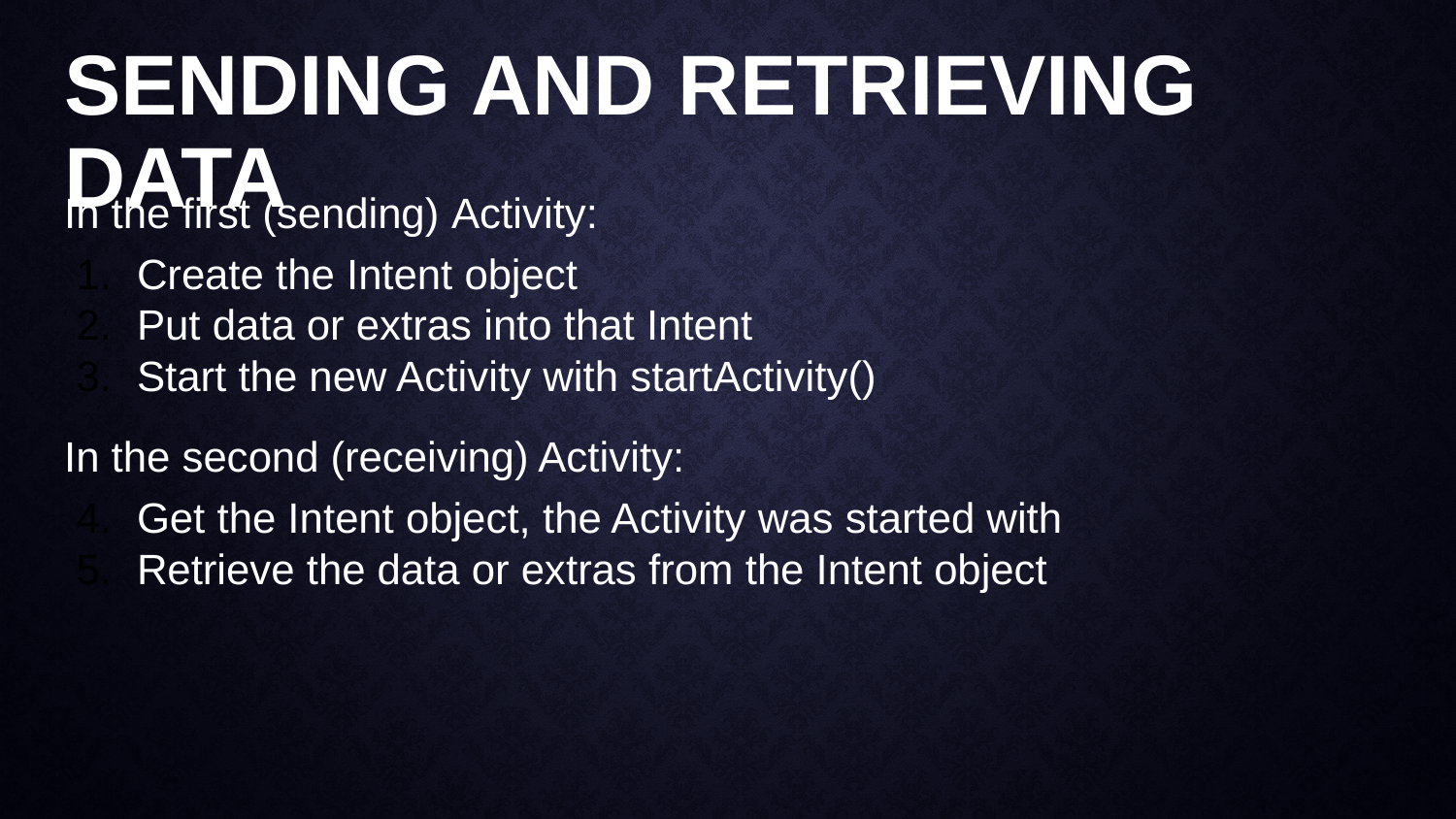

# Sending and retrieving data
In the first (sending) Activity:
Create the Intent object
Put data or extras into that Intent
Start the new Activity with startActivity()
In the second (receiving) Activity:
Get the Intent object, the Activity was started with
Retrieve the data or extras from the Intent object